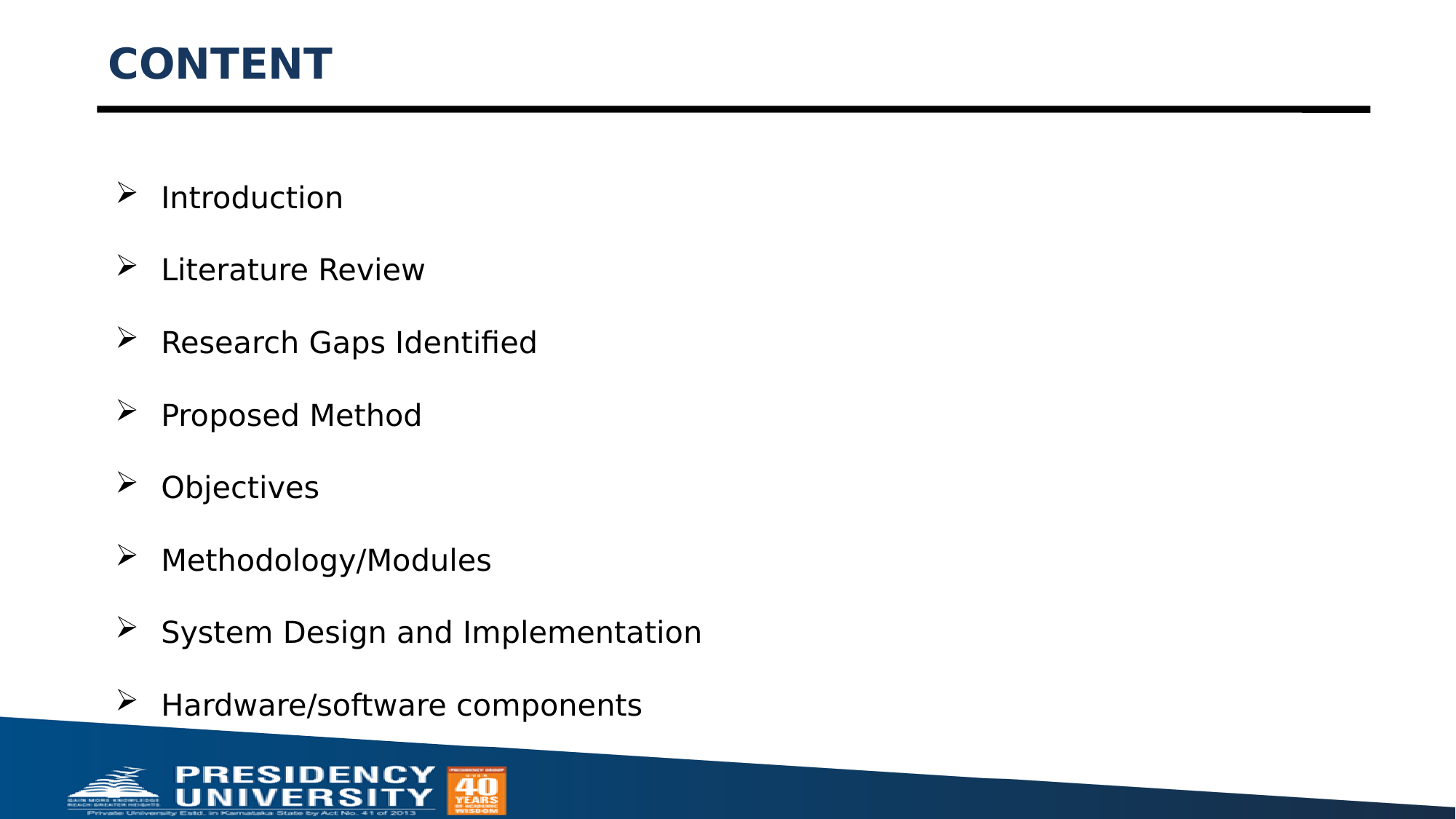

# CONTENT
Introduction
Literature Review
Research Gaps Identified
Proposed Method
Objectives
Methodology/Modules
System Design and Implementation
Hardware/software components